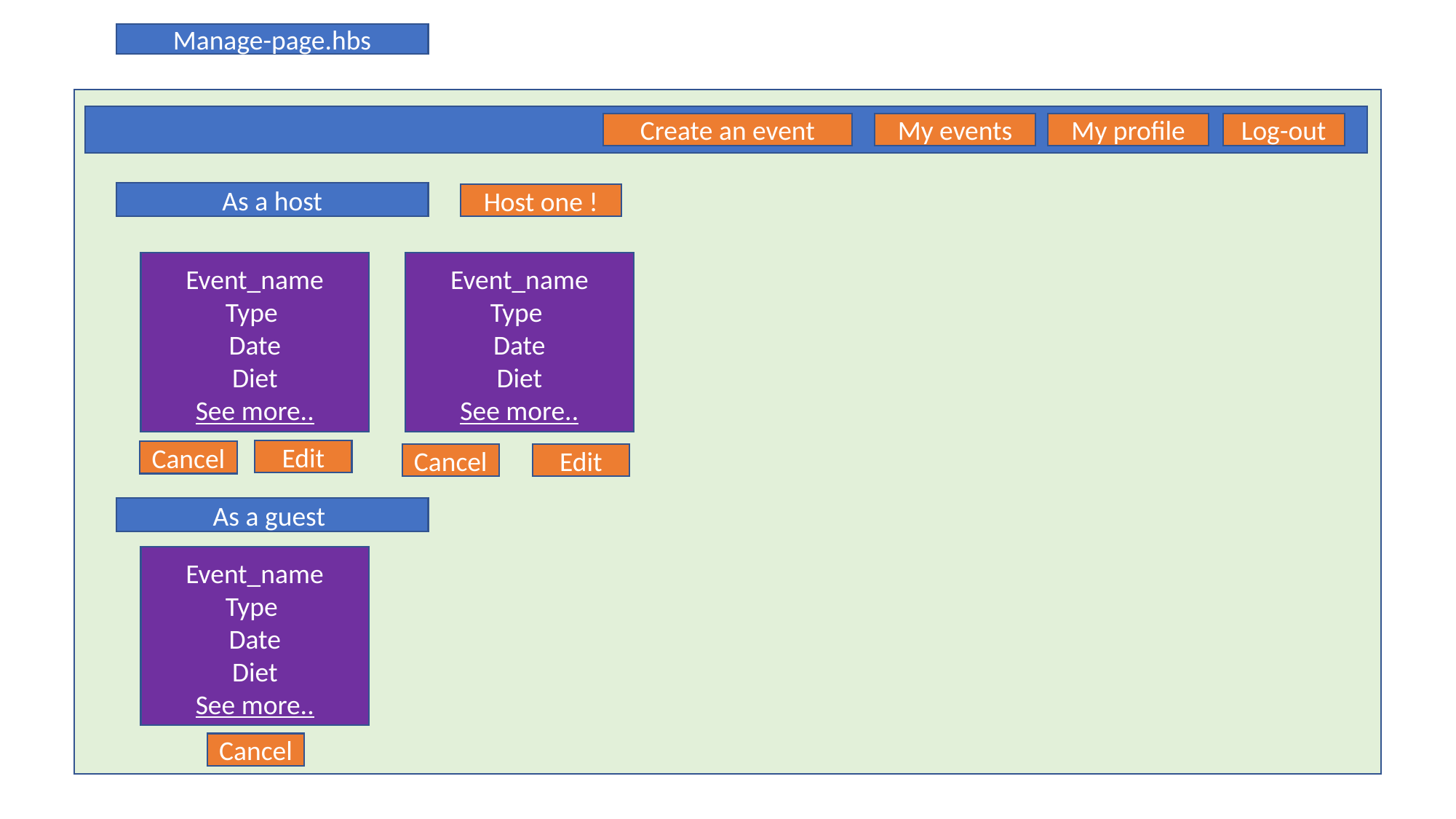

Manage-page.hbs

Create an event
My events
My profile
Log-out
As a host
Host one !
Event_name
Type
Date
Diet
See more..
Event_name
Type
Date
Diet
See more..
Edit
Cancel
Cancel
Edit
As a guest
Event_name
Type
Date
Diet
See more..
Cancel